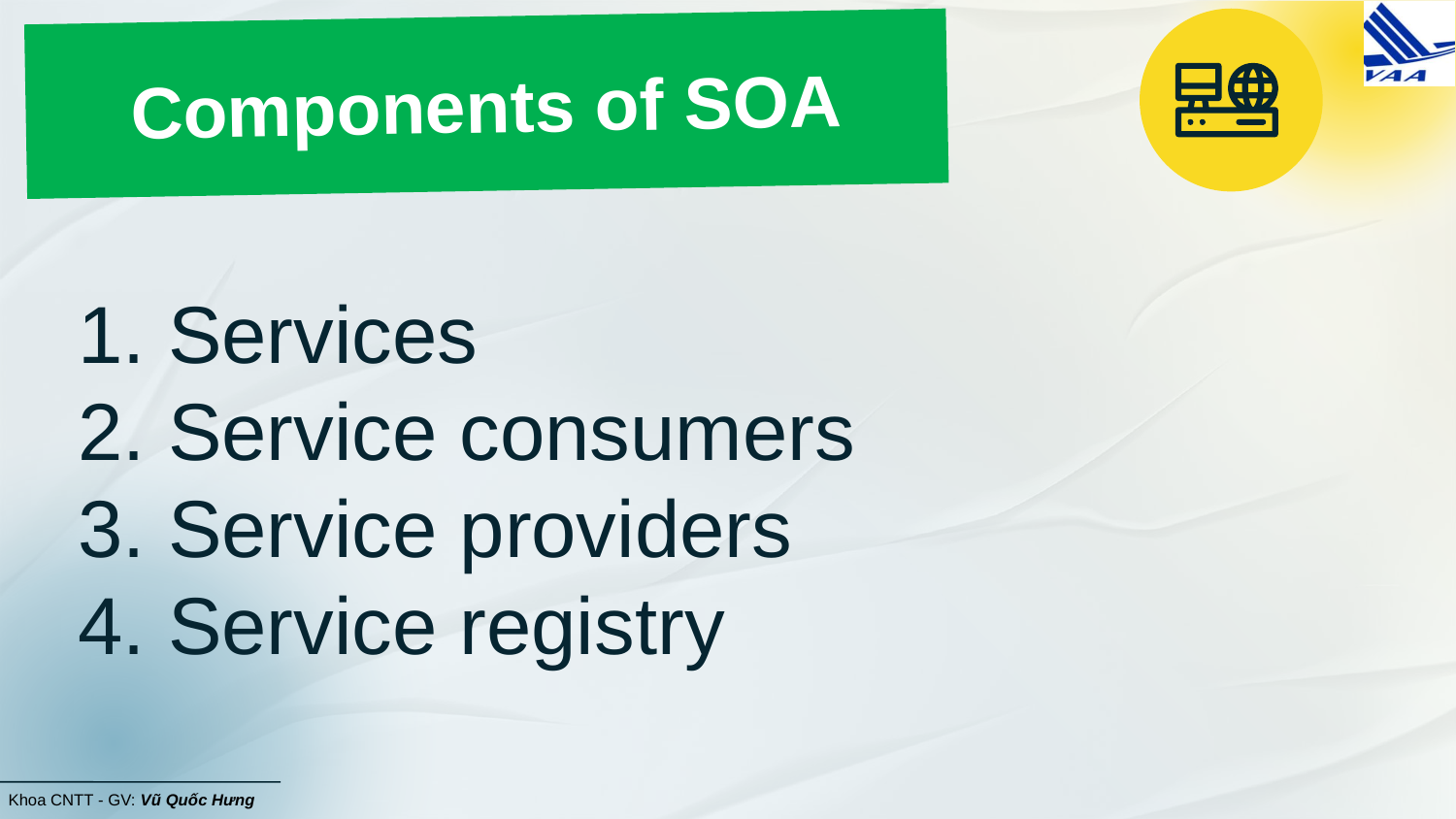

# Components of SOA
1. Services
2. Service consumers
3. Service providers
4. Service registry